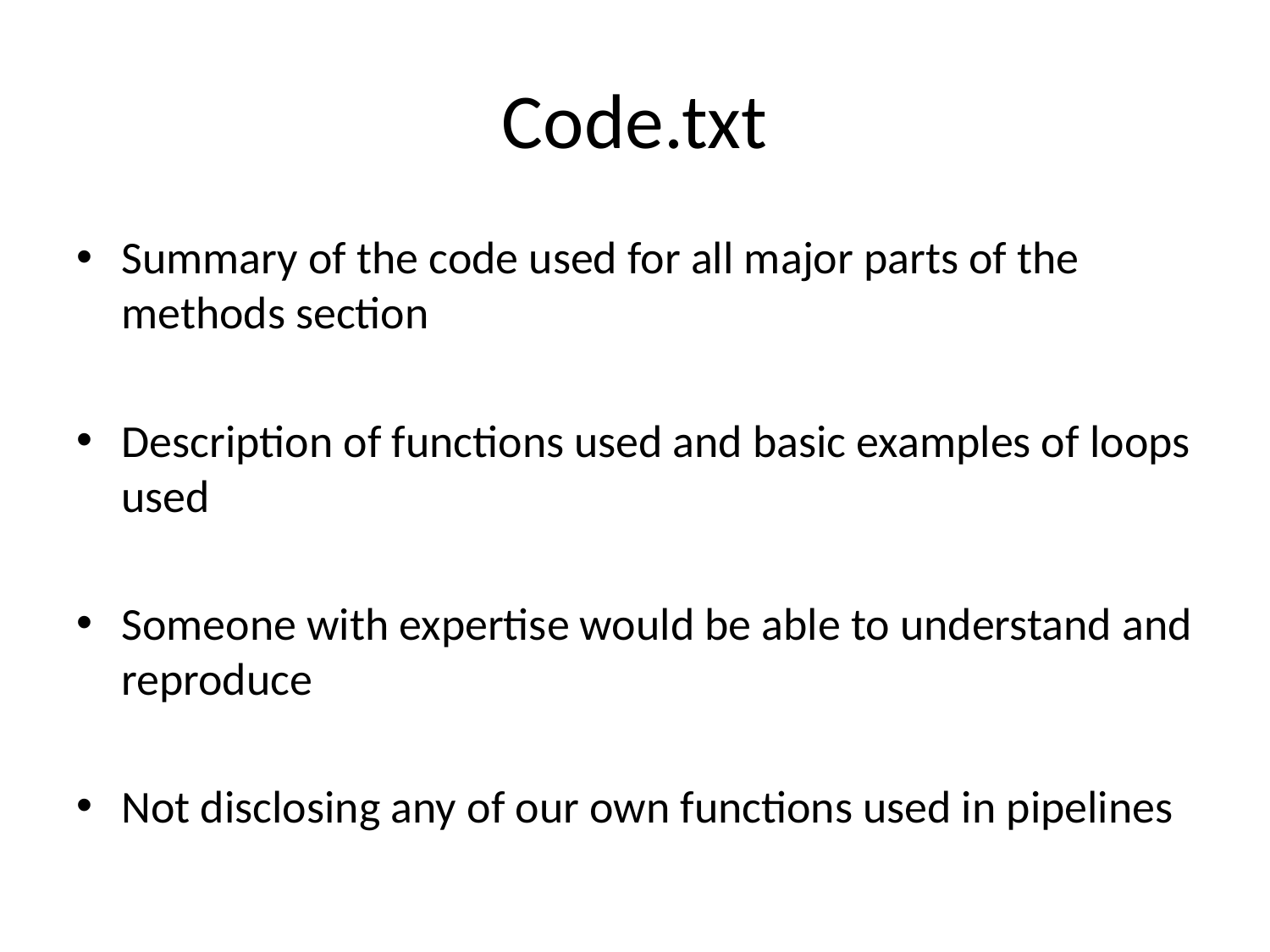

# Code.txt
Summary of the code used for all major parts of the methods section

Description of functions used and basic examples of loops used

Someone with expertise would be able to understand and reproduce

Not disclosing any of our own functions used in pipelines